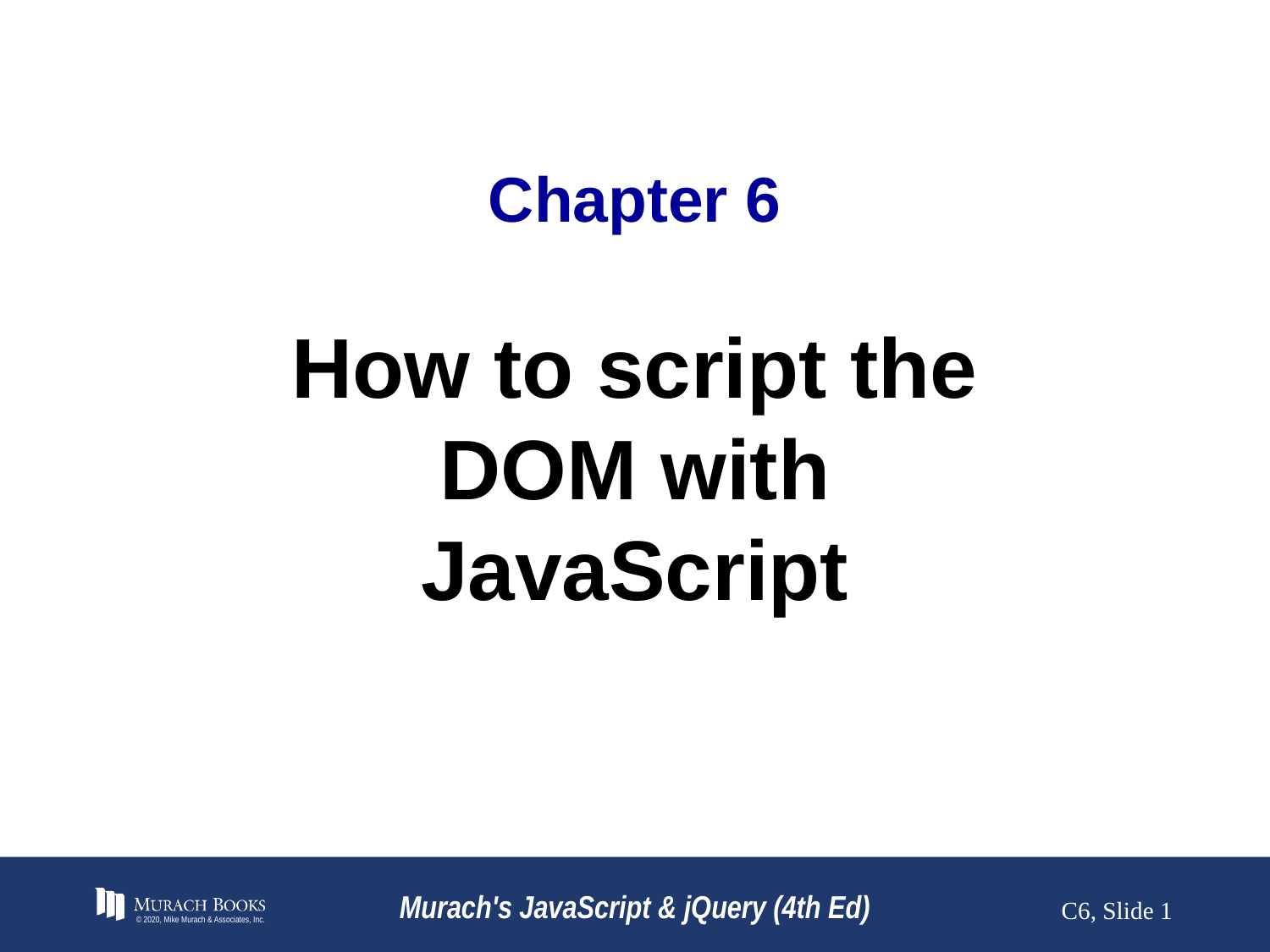

# Chapter 6
How to script the DOM with JavaScript
© 2020, Mike Murach & Associates, Inc.
Murach's JavaScript & jQuery (4th Ed)

C6, Slide 1